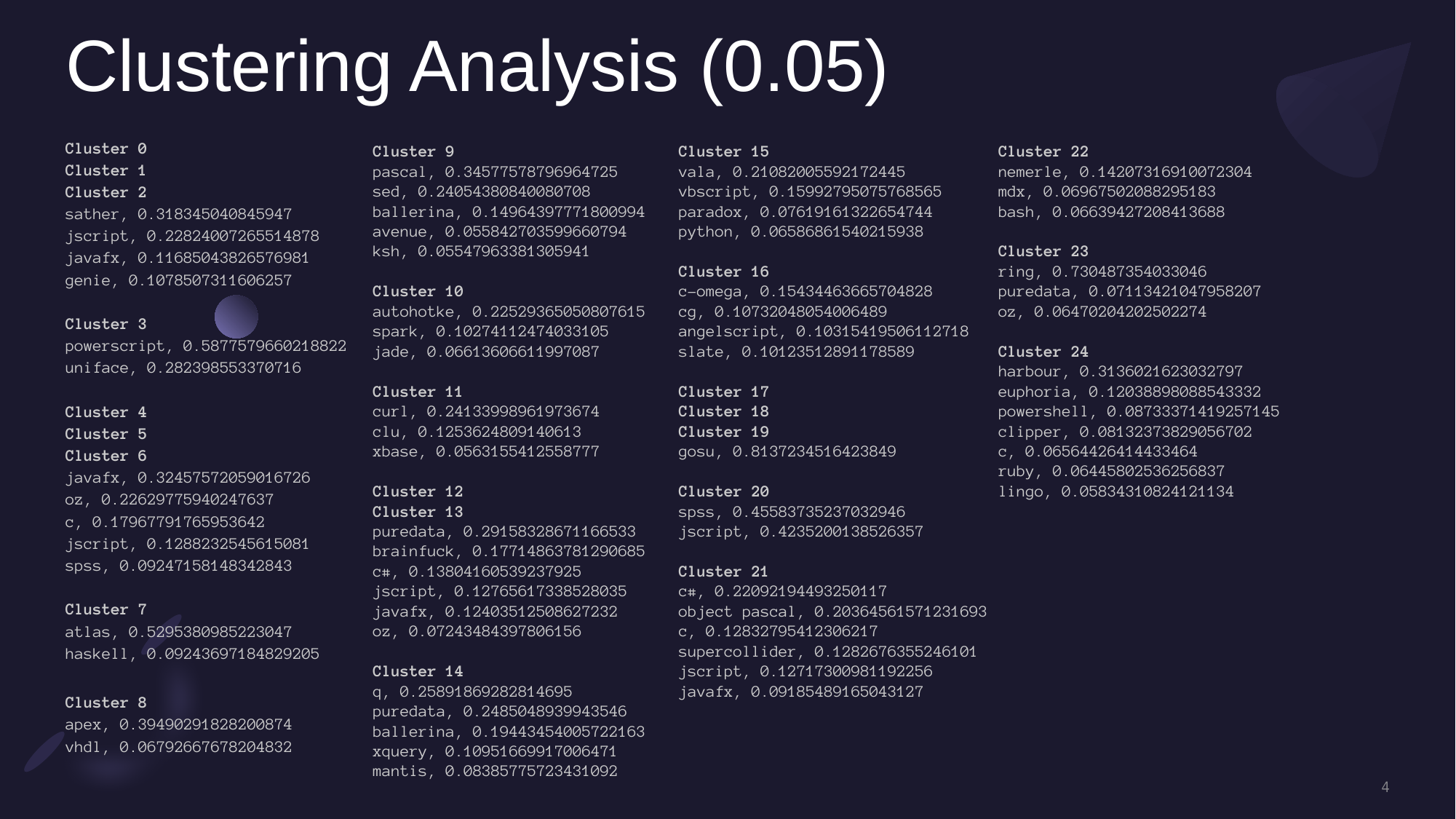

# Clustering Analysis (0.05)
Cluster 22
nemerle, 0.14207316910072304
mdx, 0.06967502088295183
bash, 0.06639427208413688
Cluster 23
ring, 0.730487354033046
puredata, 0.07113421047958207
oz, 0.06470204202502274
Cluster 24
harbour, 0.3136021623032797
euphoria, 0.12038898088543332
powershell, 0.08733371419257145
clipper, 0.08132373829056702
c, 0.06564426414433464
ruby, 0.06445802536256837
lingo, 0.05834310824121134
Cluster 15
vala, 0.21082005592172445
vbscript, 0.15992795075768565
paradox, 0.07619161322654744
python, 0.06586861540215938
Cluster 16
c-omega, 0.15434463665704828
cg, 0.10732048054006489
angelscript, 0.10315419506112718
slate, 0.10123512891178589
Cluster 17
Cluster 18
Cluster 19
gosu, 0.8137234516423849
Cluster 20
spss, 0.45583735237032946
jscript, 0.4235200138526357
Cluster 21
c#, 0.22092194493250117
object pascal, 0.20364561571231693
c, 0.12832795412306217
supercollider, 0.1282676355246101
jscript, 0.12717300981192256
javafx, 0.09185489165043127
Cluster 0
Cluster 1
Cluster 2
sather, 0.318345040845947
jscript, 0.22824007265514878
javafx, 0.11685043826576981
genie, 0.1078507311606257
Cluster 3
powerscript, 0.5877579660218822
uniface, 0.282398553370716
Cluster 4
Cluster 5
Cluster 6
javafx, 0.32457572059016726
oz, 0.22629775940247637
c, 0.17967791765953642
jscript, 0.1288232545615081
spss, 0.09247158148342843
Cluster 7
atlas, 0.5295380985223047
haskell, 0.09243697184829205
Cluster 8
apex, 0.39490291828200874
vhdl, 0.06792667678204832
Cluster 9
pascal, 0.34577578796964725
sed, 0.24054380840080708
ballerina, 0.14964397771800994
avenue, 0.055842703599660794
ksh, 0.05547963381305941
Cluster 10
autohotke, 0.22529365050807615
spark, 0.10274112474033105
jade, 0.06613606611997087
Cluster 11
curl, 0.24133998961973674
clu, 0.1253624809140613
xbase, 0.0563155412558777
Cluster 12
Cluster 13
puredata, 0.29158328671166533
brainfuck, 0.17714863781290685
c#, 0.13804160539237925
jscript, 0.12765617338528035
javafx, 0.12403512508627232
oz, 0.07243484397806156
Cluster 14
q, 0.25891869282814695
puredata, 0.2485048939943546
ballerina, 0.19443454005722163
xquery, 0.10951669917006471
mantis, 0.08385775723431092
4